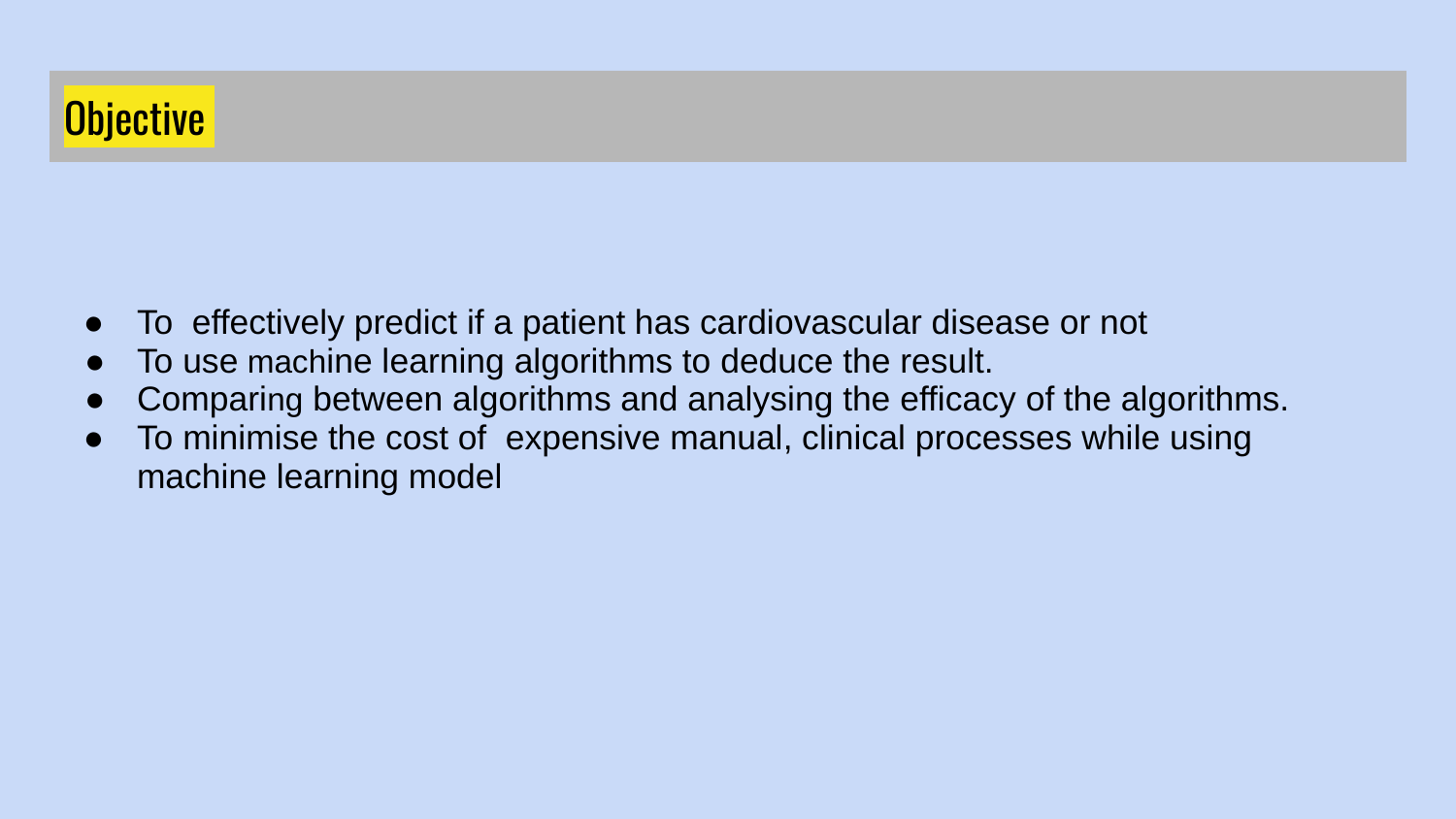

# Objective
To  effectively predict if a patient has cardiovascular disease or not
To use machine learning algorithms to deduce the result.
Comparing between algorithms and analysing the efficacy of the algorithms.
To minimise the cost of  expensive manual, clinical processes while using machine learning model